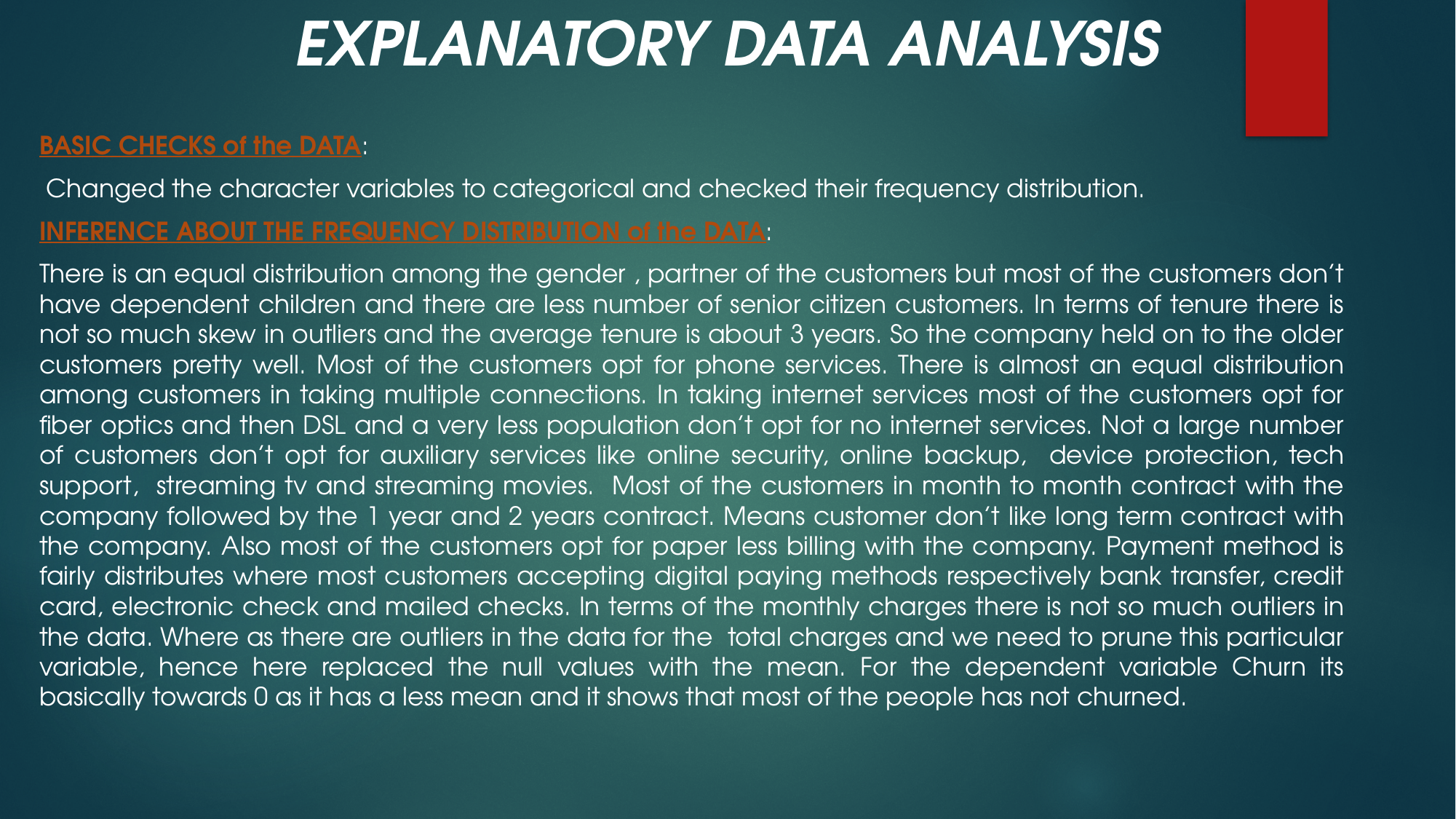

# EXPLANATORY DATA ANALYSIS

BASIC CHECKS of the DATA:
 Changed the character variables to categorical and checked their frequency distribution.
INFERENCE ABOUT THE FREQUENCY DISTRIBUTION of the DATA:
There is an equal distribution among the gender , partner of the customers but most of the customers don’t have dependent children and there are less number of senior citizen customers. In terms of tenure there is not so much skew in outliers and the average tenure is about 3 years. So the company held on to the older customers pretty well. Most of the customers opt for phone services. There is almost an equal distribution among customers in taking multiple connections. In taking internet services most of the customers opt for fiber optics and then DSL and a very less population don’t opt for no internet services. Not a large number of customers don’t opt for auxiliary services like online security, online backup,  device protection, tech support,  streaming tv and streaming movies.  Most of the customers in month to month contract with the company followed by the 1 year and 2 years contract. Means customer don’t like long term contract with the company. Also most of the customers opt for paper less billing with the company. Payment method is fairly distributes where most customers accepting digital paying methods respectively bank transfer, credit card, electronic check and mailed checks. In terms of the monthly charges there is not so much outliers in the data. Where as there are outliers in the data for the  total charges and we need to prune this particular variable, hence here replaced the null values with the mean. For the dependent variable Churn its basically towards 0 as it has a less mean and it shows that most of the people has not churned.